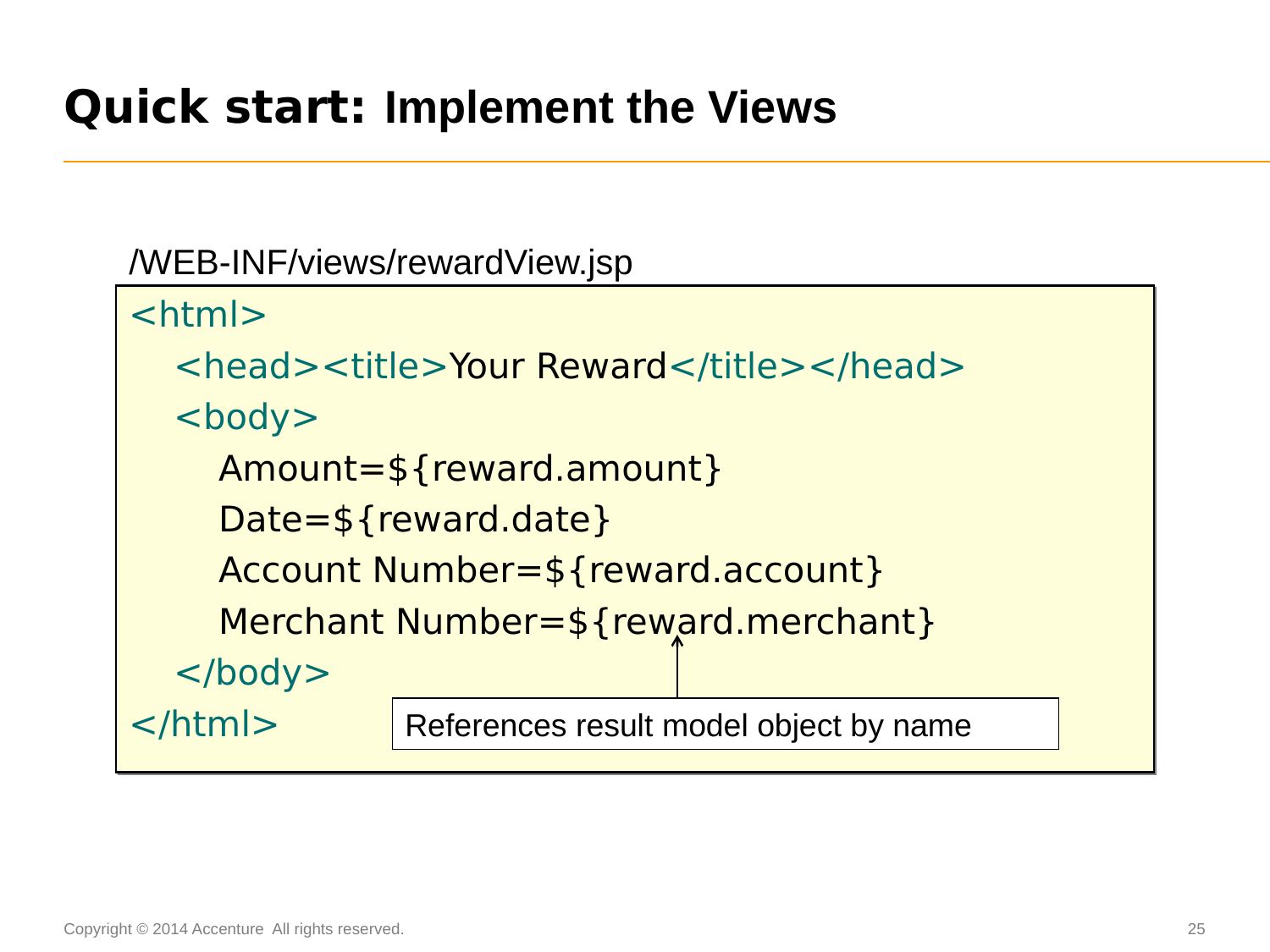

# Quick start: Implement the Views
/WEB-INF/views/rewardView.jsp
<html>
    <head><title>Your Reward</title></head>
    <body>
        Amount=${reward.amount}
        Date=${reward.date}
        Account Number=${reward.account}
        Merchant Number=${reward.merchant}
    </body>
</html>

References result model object by name